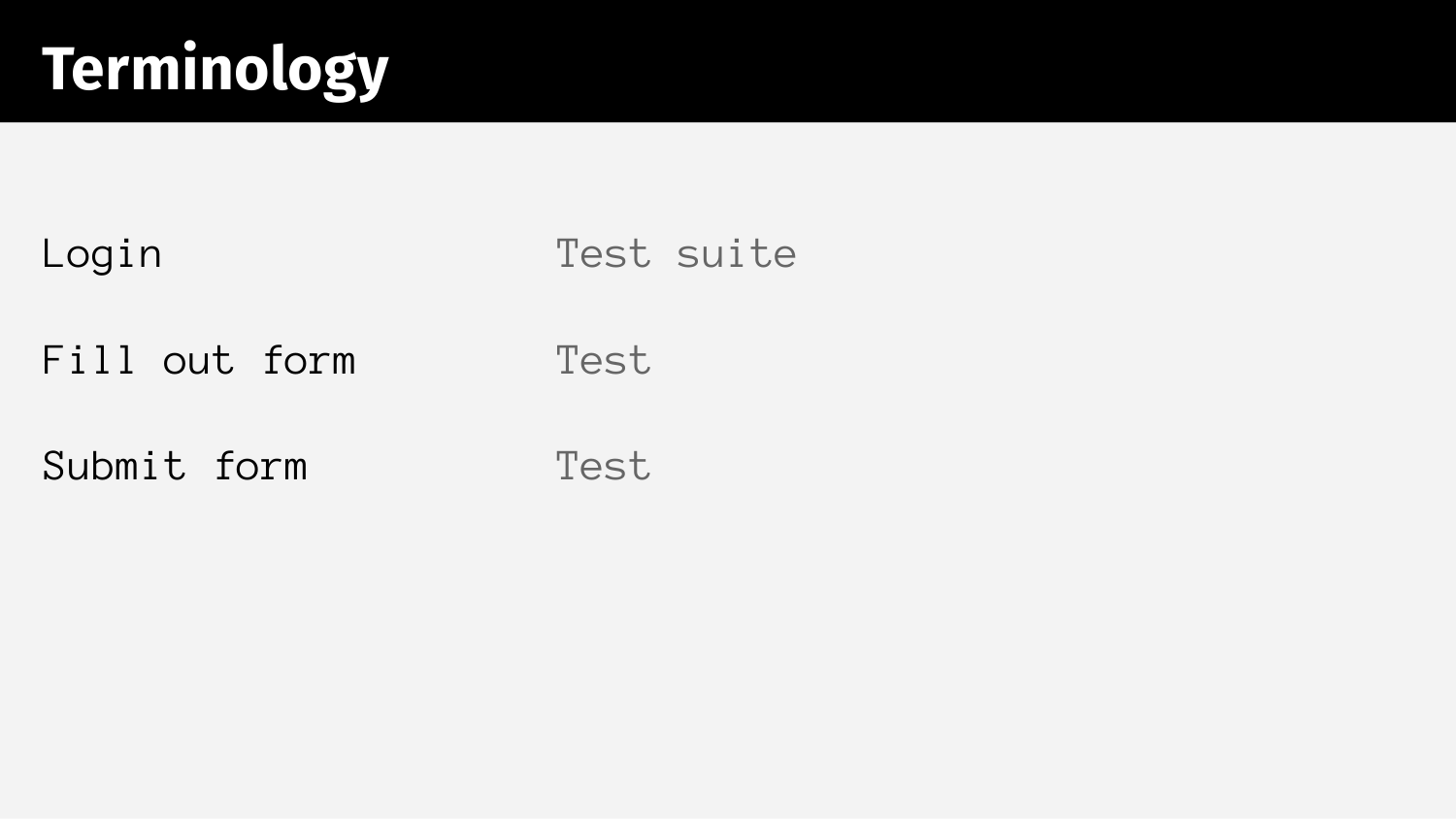

# Terminology
Login
Test suite
Fill out form
Test
Submit form
Test